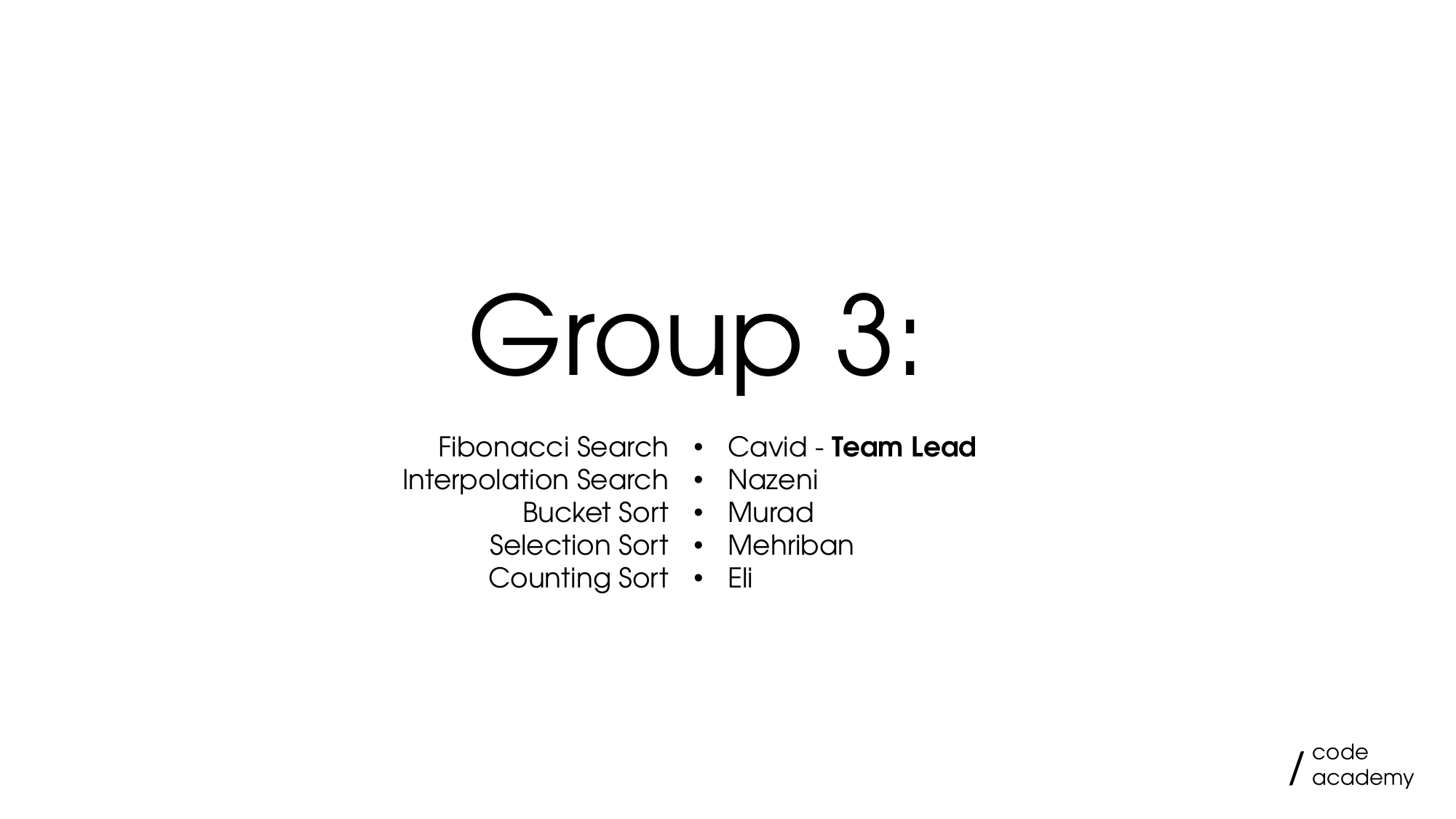

Group 3:

Fibonacci Search
Interpolation Search
Bucket Sort
Selection Sort
Counting Sort

Cavid - Team Lead
Nazeni
Murad
Mehriban
Eli
/
code
academy